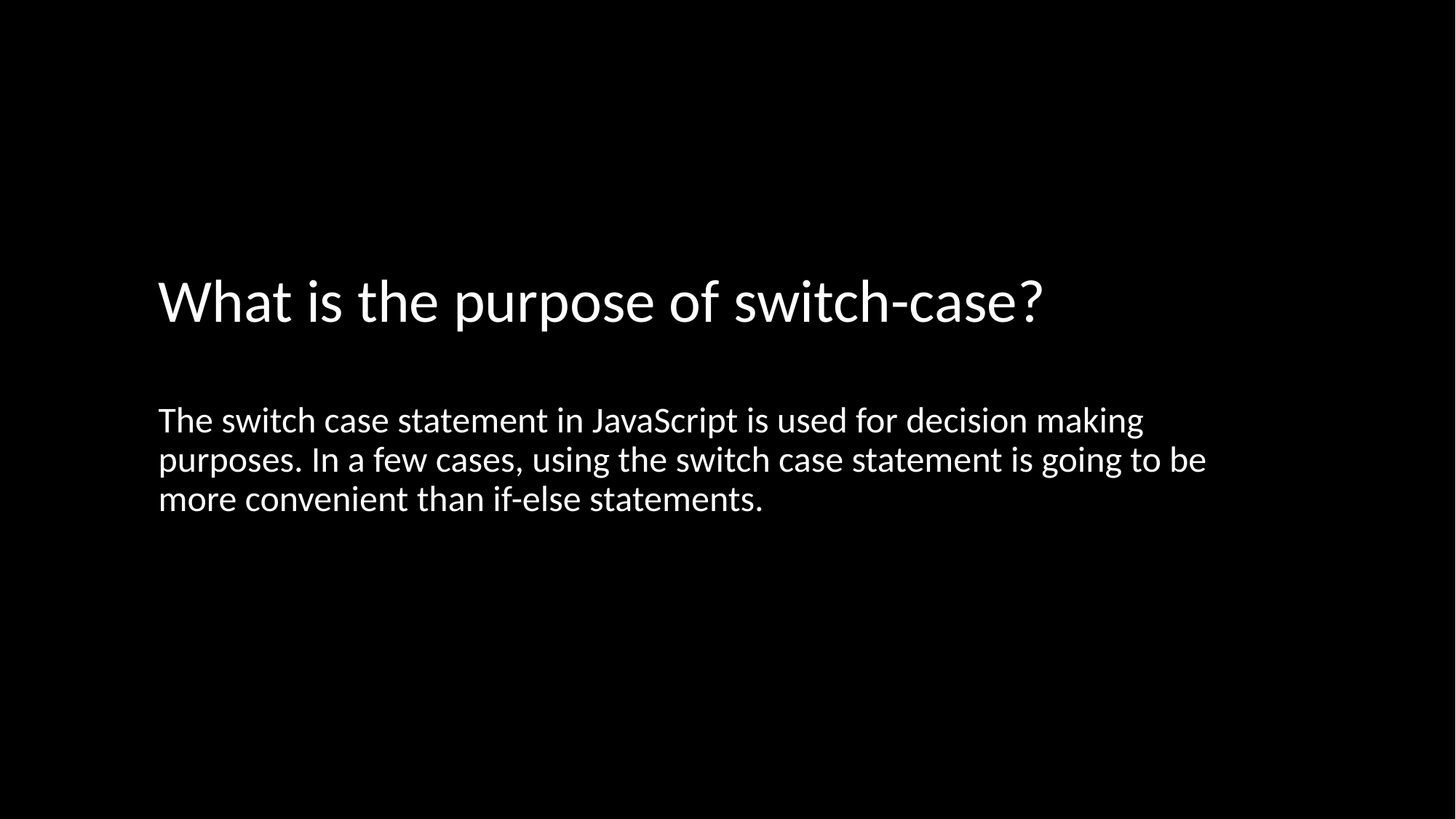

# What is the purpose of switch-case?
The switch case statement in JavaScript is used for decision making purposes. In a few cases, using the switch case statement is going to be more convenient than if-else statements.